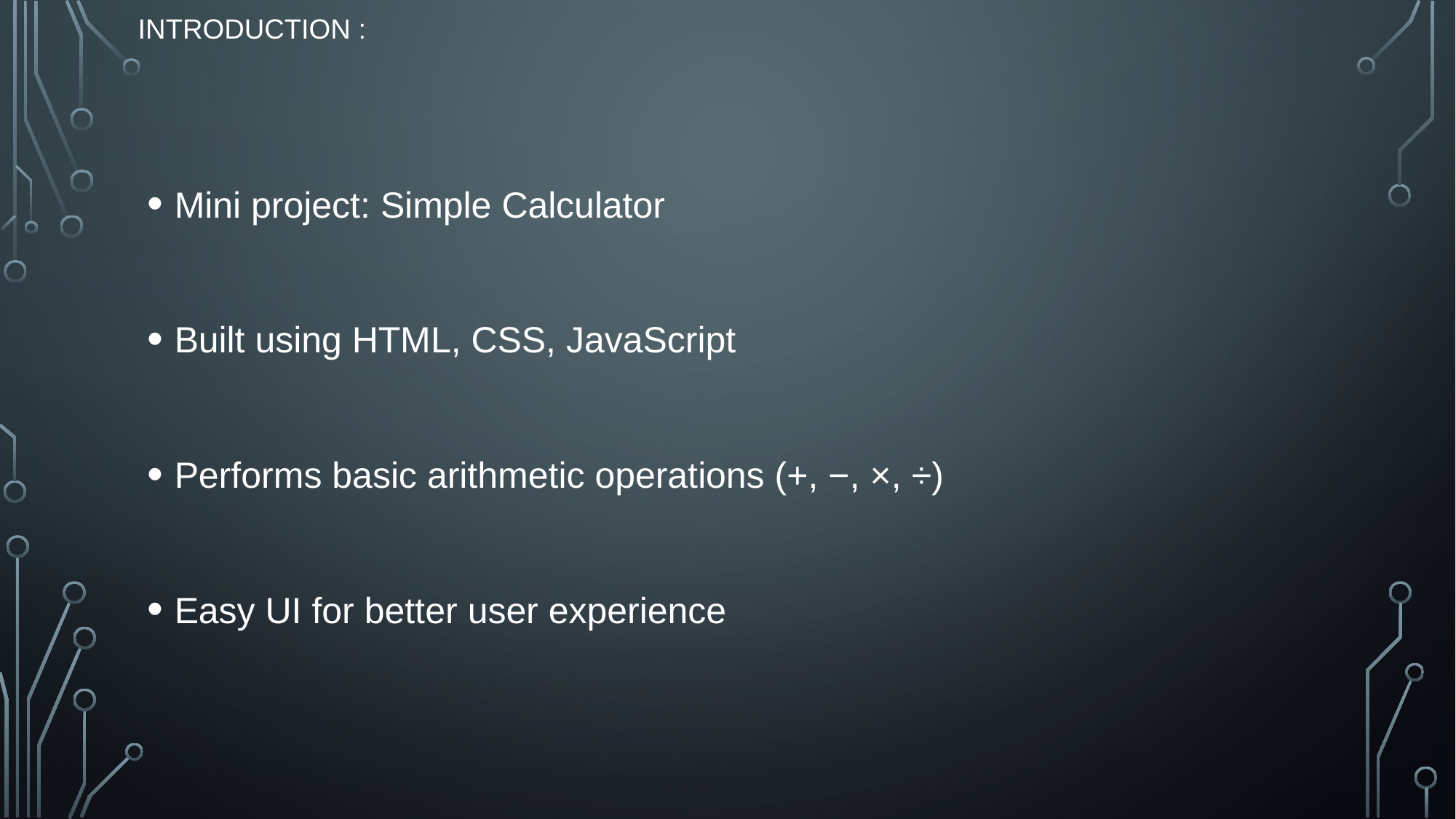

# Introduction :
Mini project: Simple Calculator

Built using HTML, CSS, JavaScript

Performs basic arithmetic operations (+, −, ×, ÷)

Easy UI for better user experience